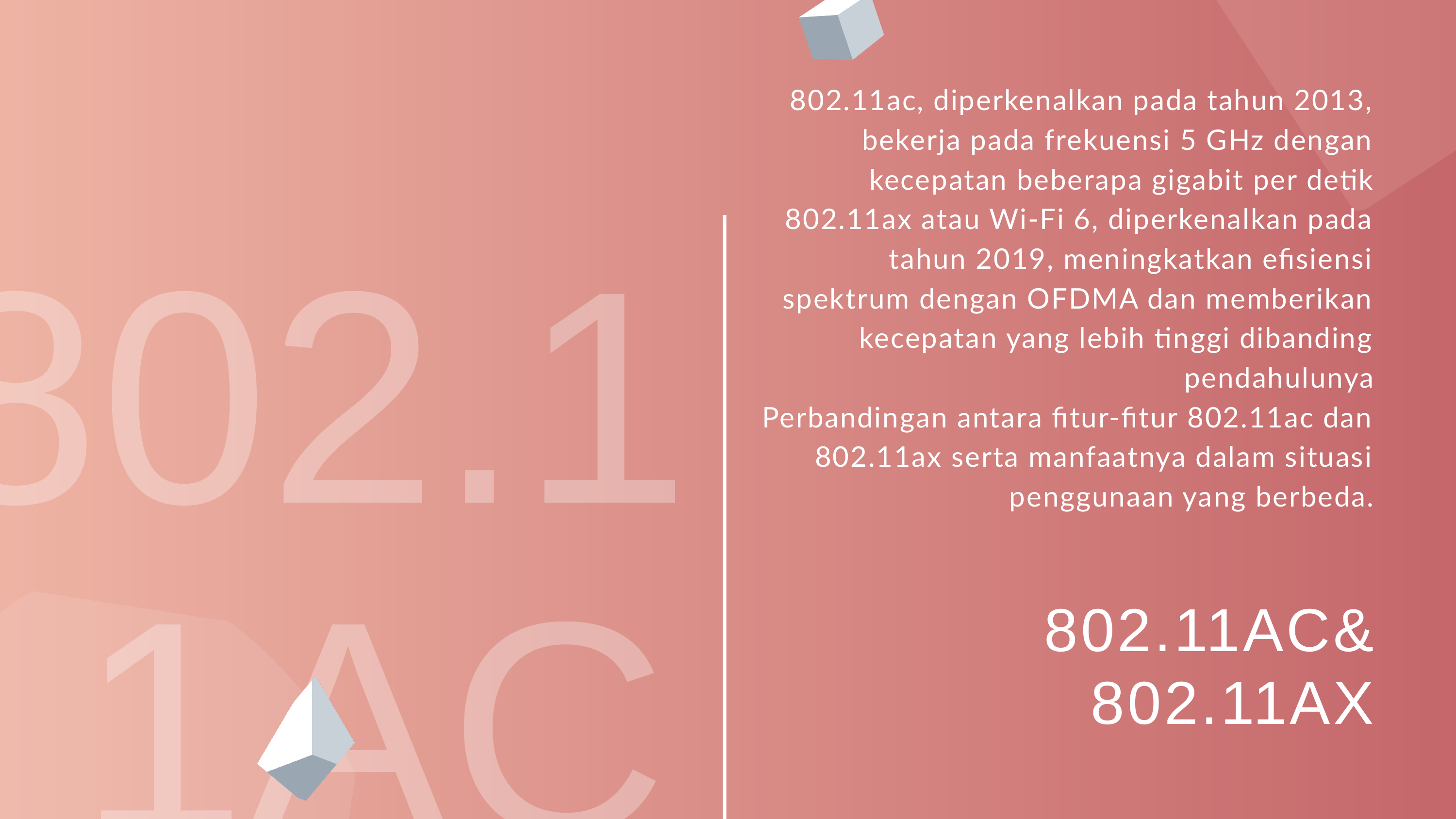

802.11ac, diperkenalkan pada tahun 2013, bekerja pada frekuensi 5 GHz dengan kecepatan beberapa gigabit per detik
802.11ax atau Wi-Fi 6, diperkenalkan pada tahun 2019, meningkatkan efisiensi spektrum dengan OFDMA dan memberikan kecepatan yang lebih tinggi dibanding pendahulunya
Perbandingan antara fitur-fitur 802.11ac dan 802.11ax serta manfaatnya dalam situasi penggunaan yang berbeda.

802.11AC
802.11AC&
802.11AX